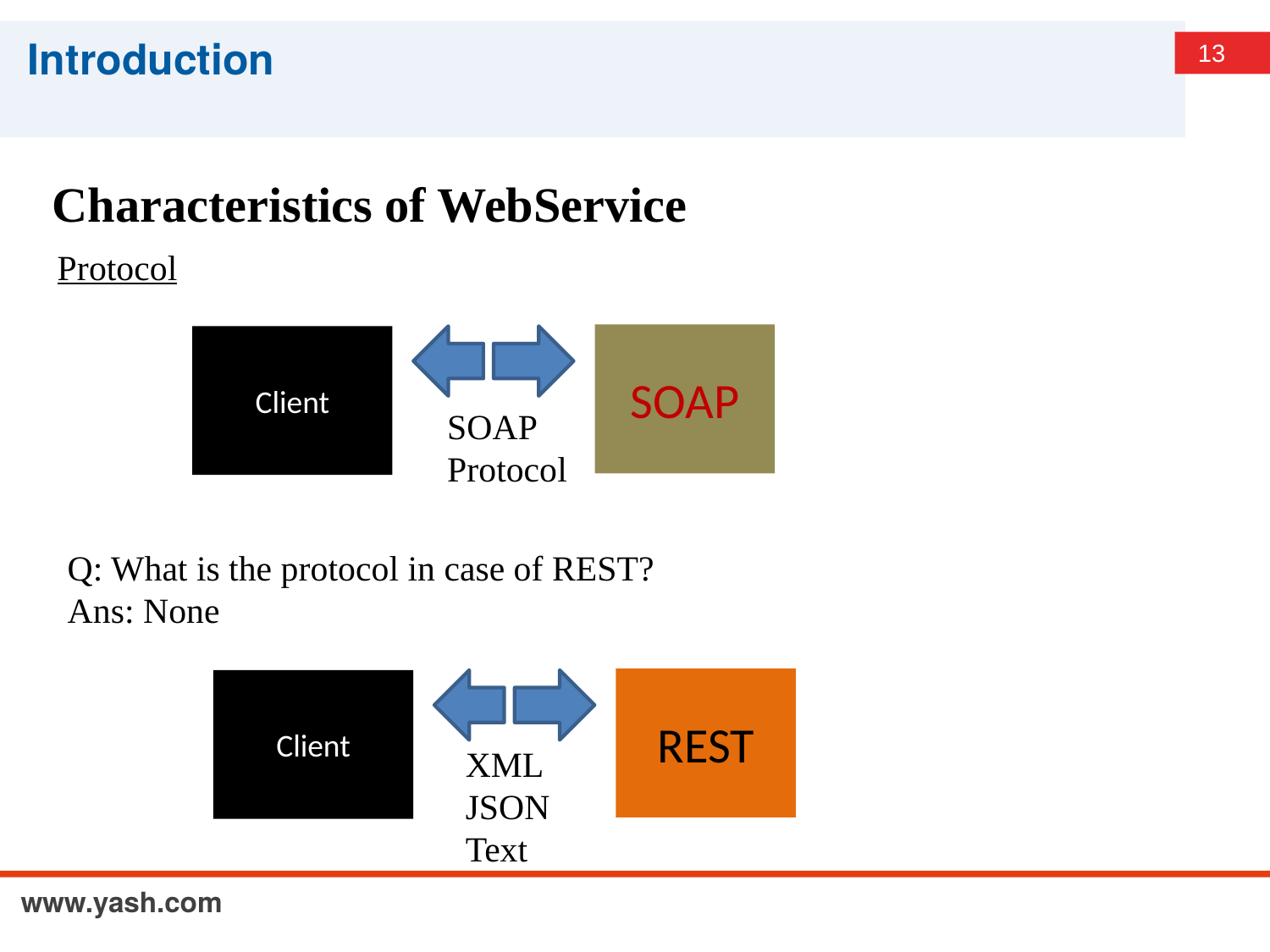

# Introduction
Characteristics of WebService
Protocol
SOAP
Client

SOAP
Protocol
Q: What is the protocol in case of REST?
Ans: None

REST
Client

XML
JSON
Text